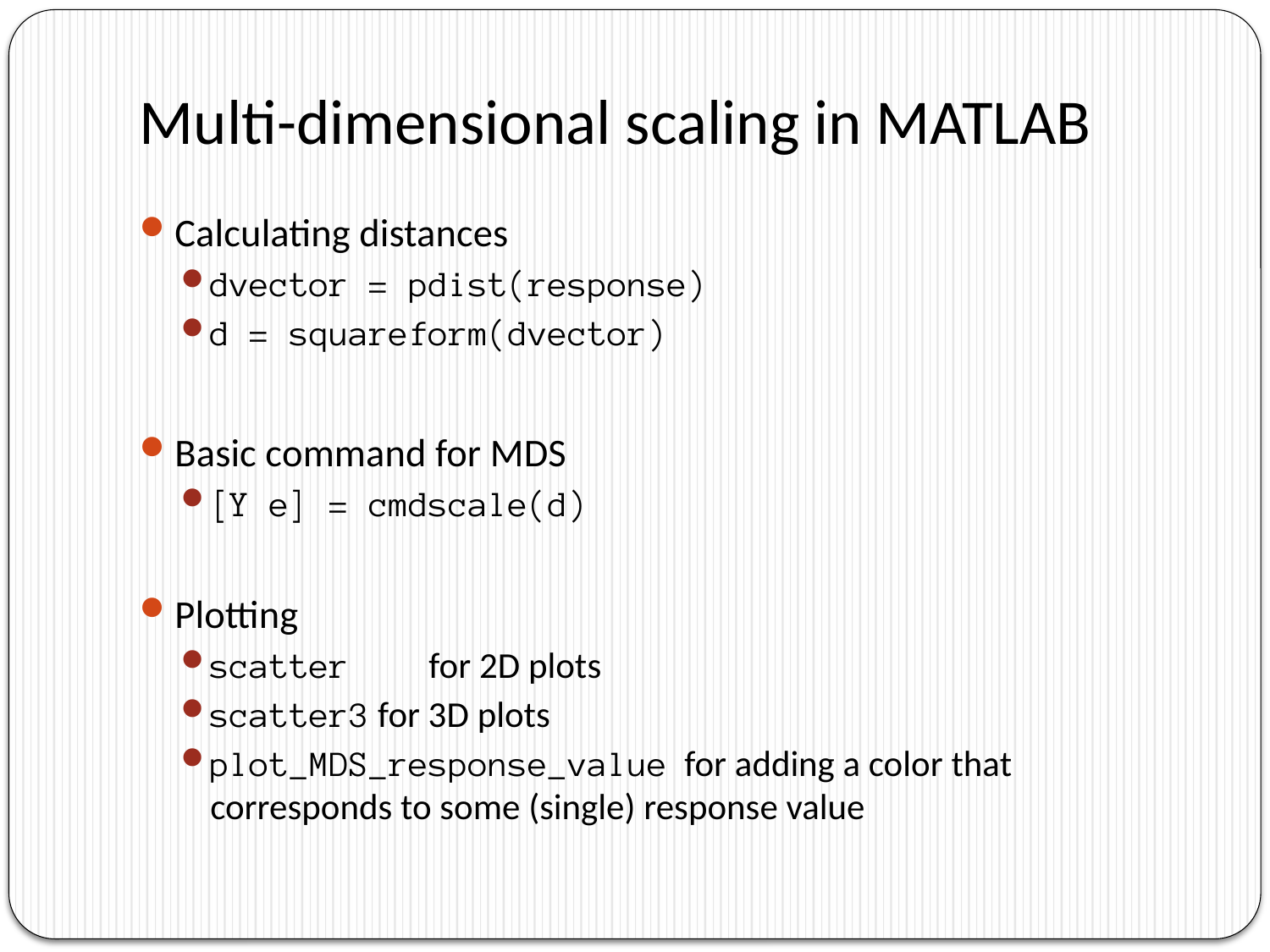

# Multi-dimensional scaling in MATLAB
Calculating distances
dvector = pdist(response)
d = squareform(dvector)

Basic command for MDS
[Y e] = cmdscale(d)

Plotting
scatter 	for 2D plots
scatter3 for 3D plots
plot_MDS_response_value  for adding a color that corresponds to some (single) response value